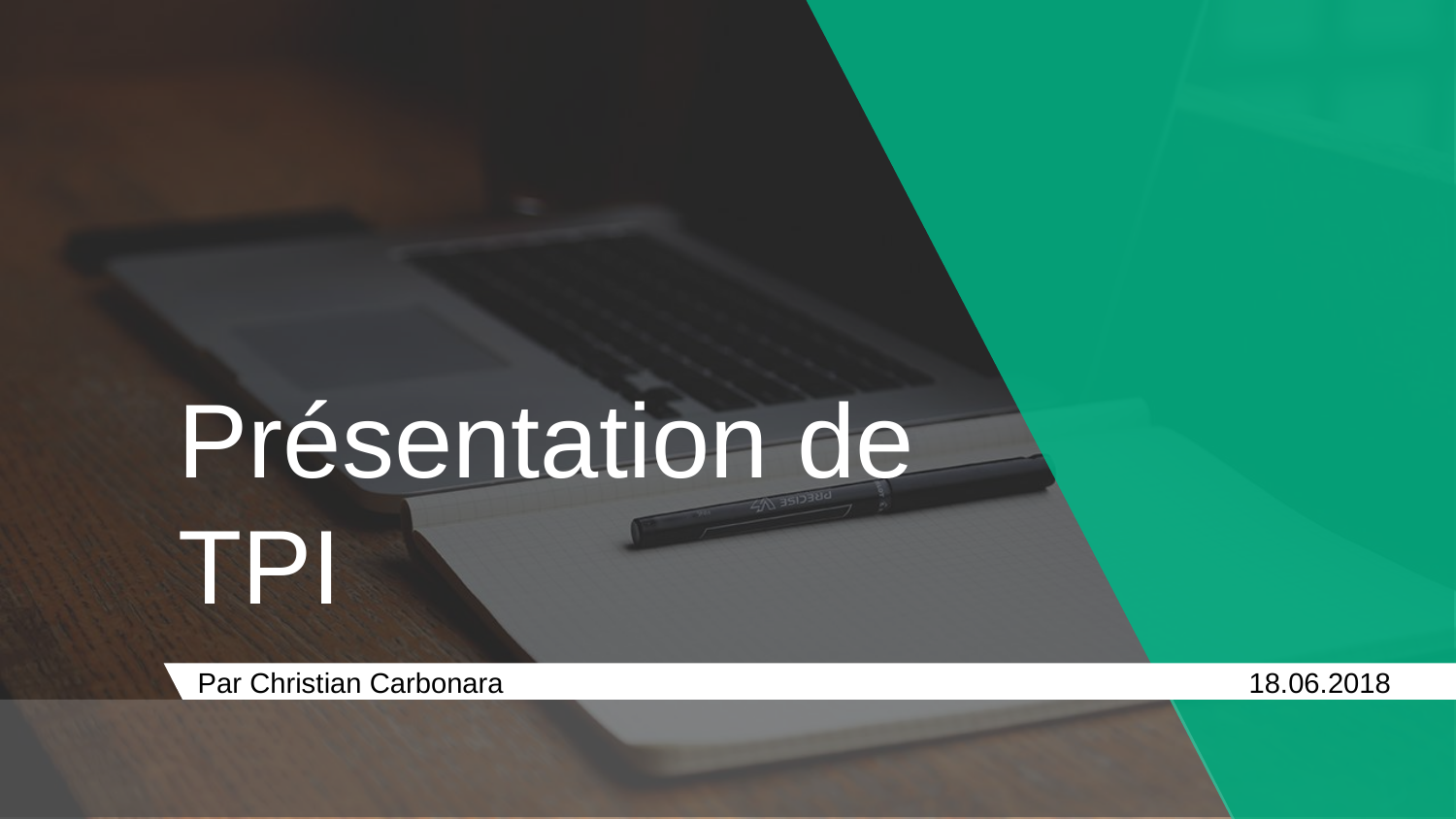

# Présentation de TPI
Par Christian Carbonara
18.06.2018